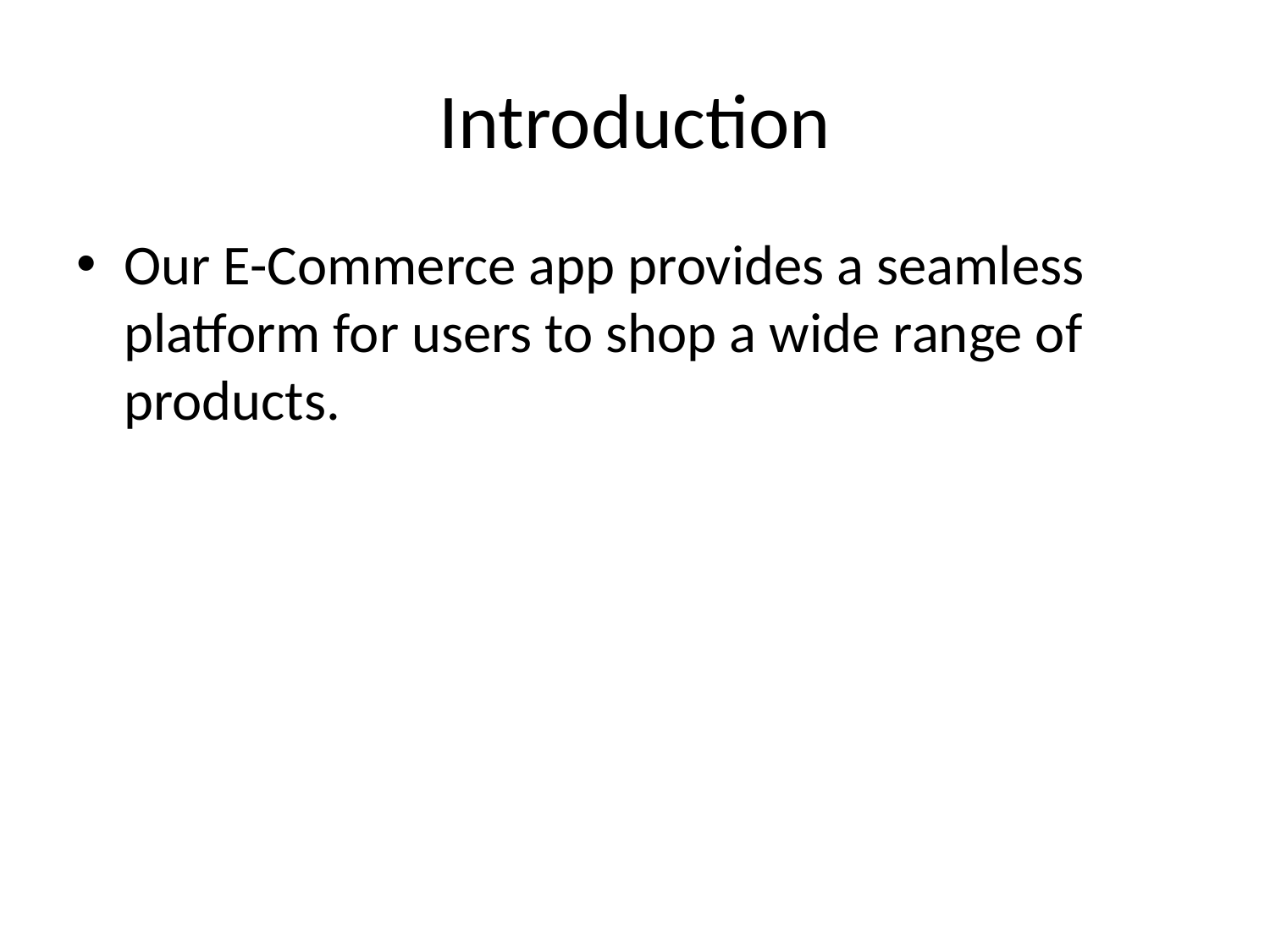

# Introduction
Our E-Commerce app provides a seamless platform for users to shop a wide range of products.